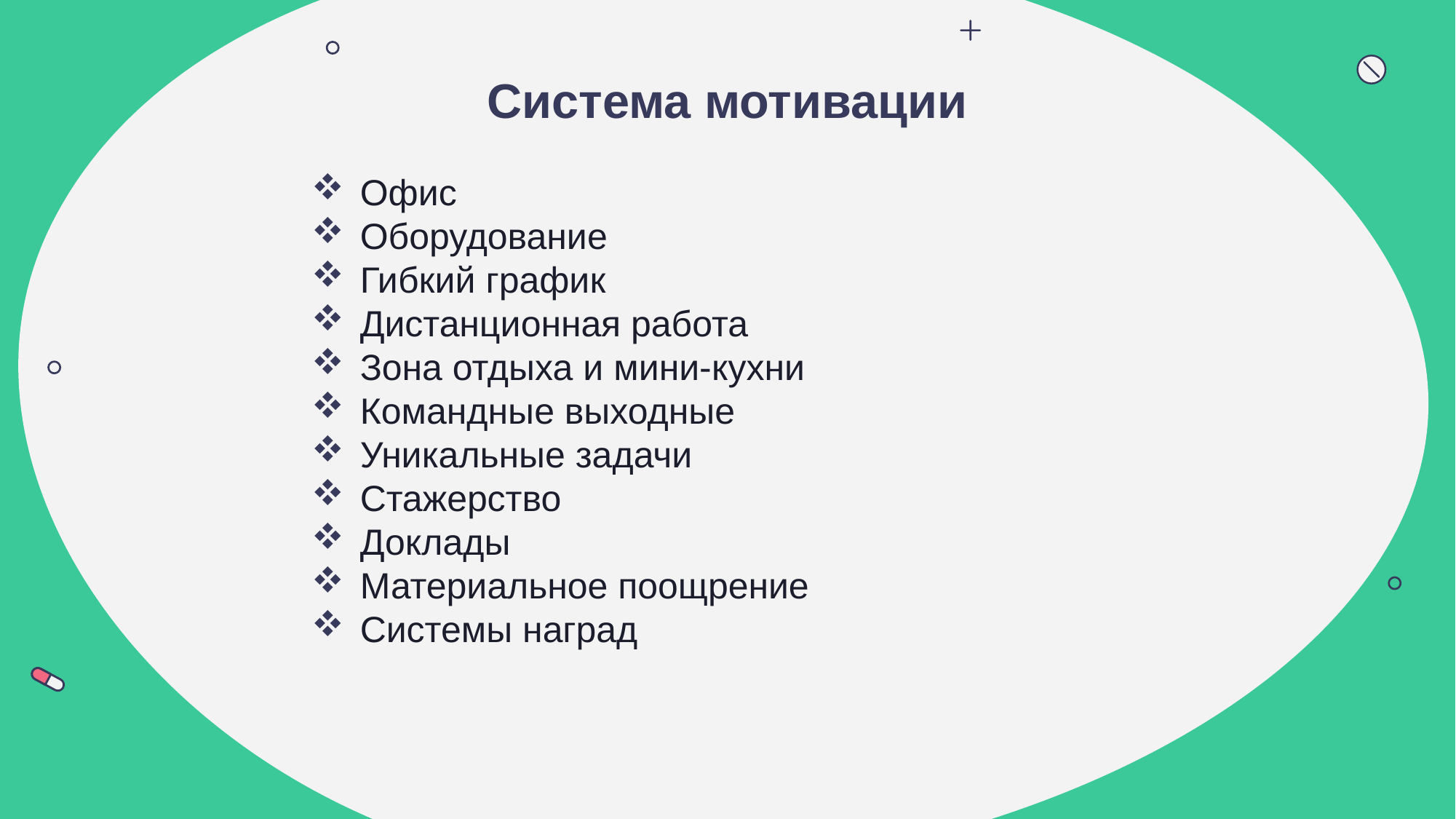

# Система мотивации
Офис
Оборудование
Гибкий график
Дистанционная работа
Зона отдыха и мини-кухни
Командные выходные
Уникальные задачи
Стажерство
Доклады
Материальное поощрение
Системы наград